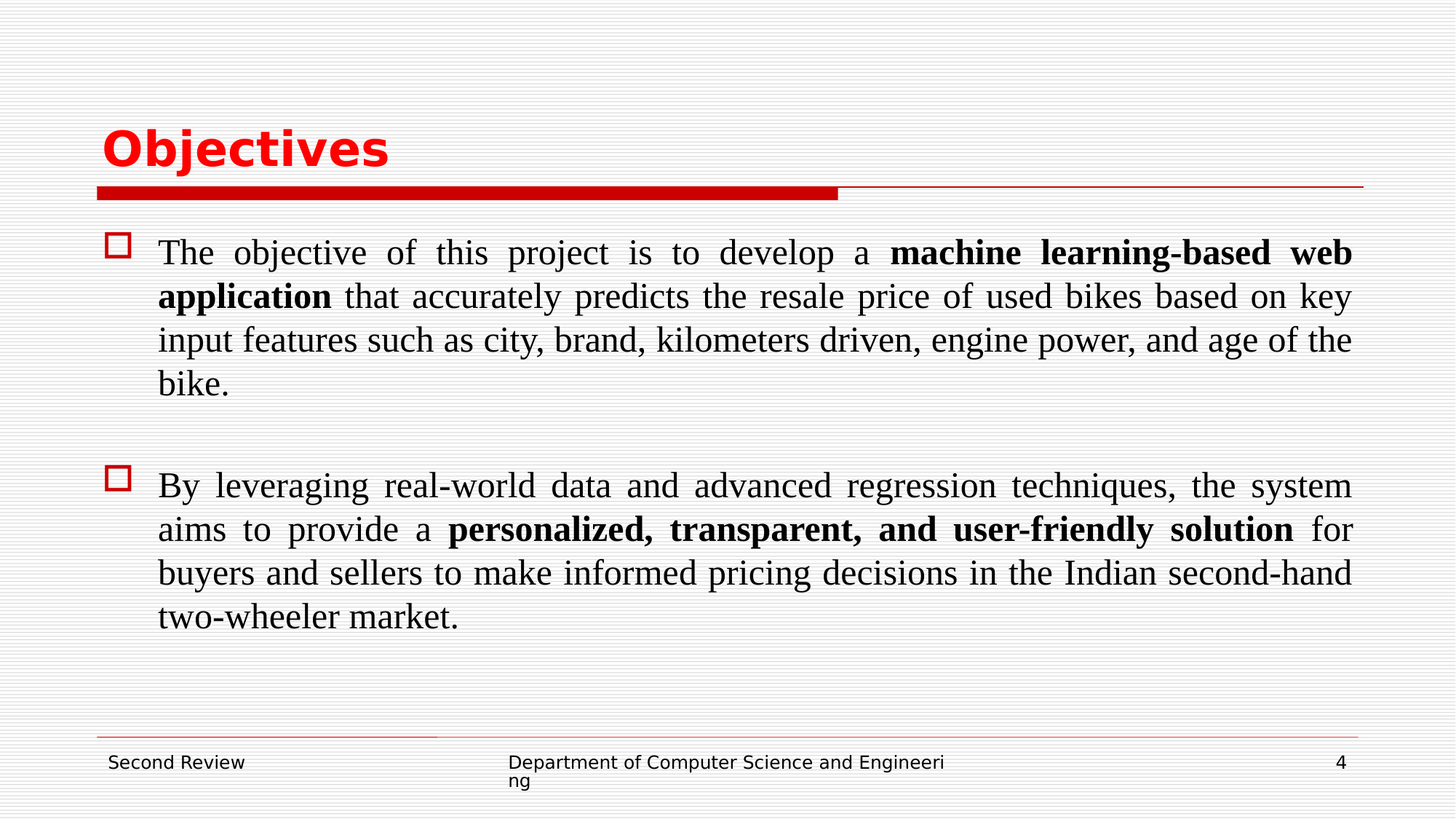

# Objectives
The objective of this project is to develop a machine learning-based web application that accurately predicts the resale price of used bikes based on key input features such as city, brand, kilometers driven, engine power, and age of the bike.

By leveraging real-world data and advanced regression techniques, the system aims to provide a personalized, transparent, and user-friendly solution for buyers and sellers to make informed pricing decisions in the Indian second-hand two-wheeler market.

Second Review
Department of Computer Science and Engineering
4